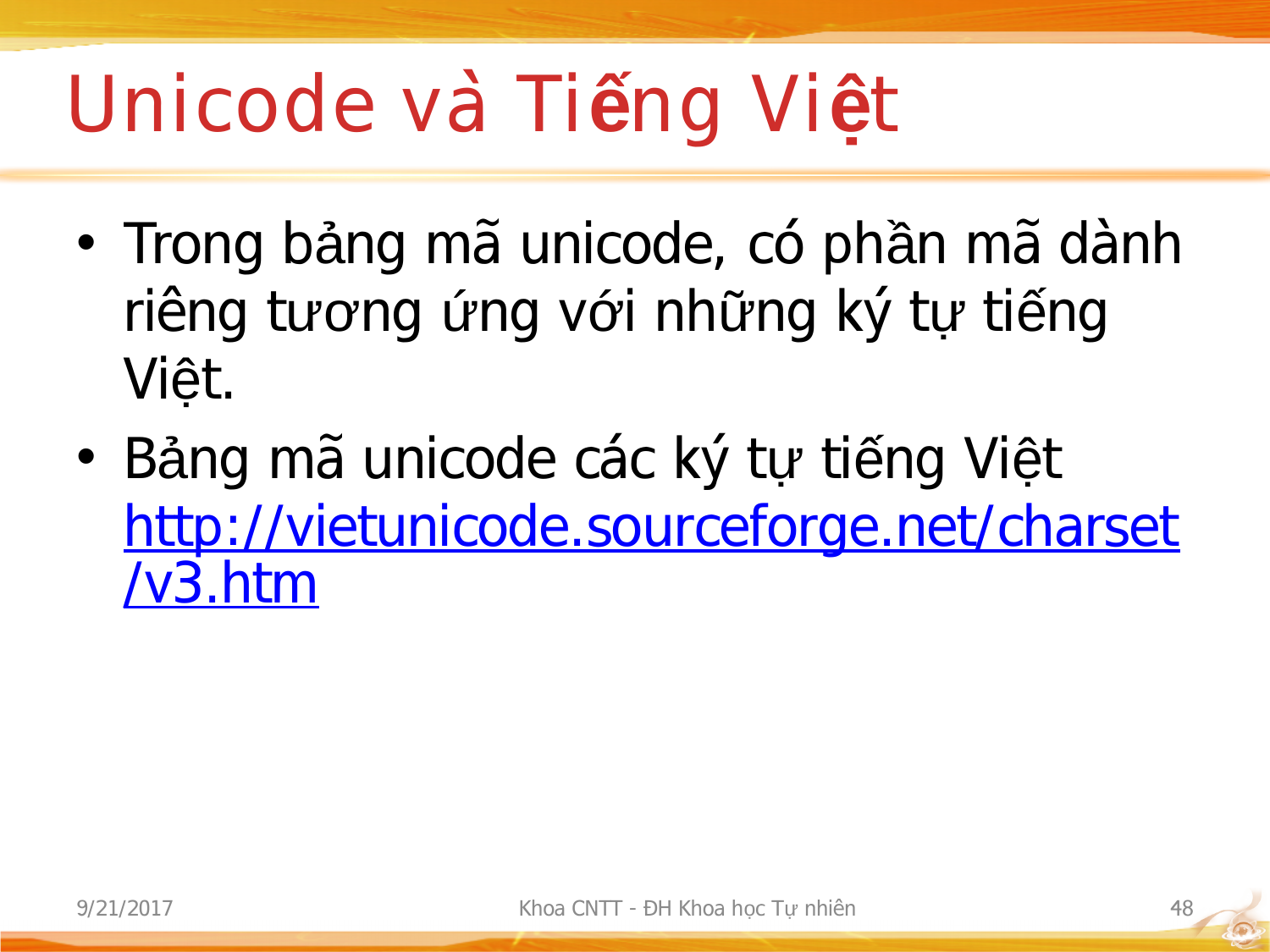

# Unicode và Tiếng Việt
Trong bảng mã unicode, có phần mã dành riêng tương ứng với những ký tự tiếng Việt.
Bảng mã unicode các ký tự tiếng Việt  http://vietunicode.sourceforge.net/charset/v3.htm
9/21/2017
Khoa CNTT - ĐH Khoa học Tự nhiên
48